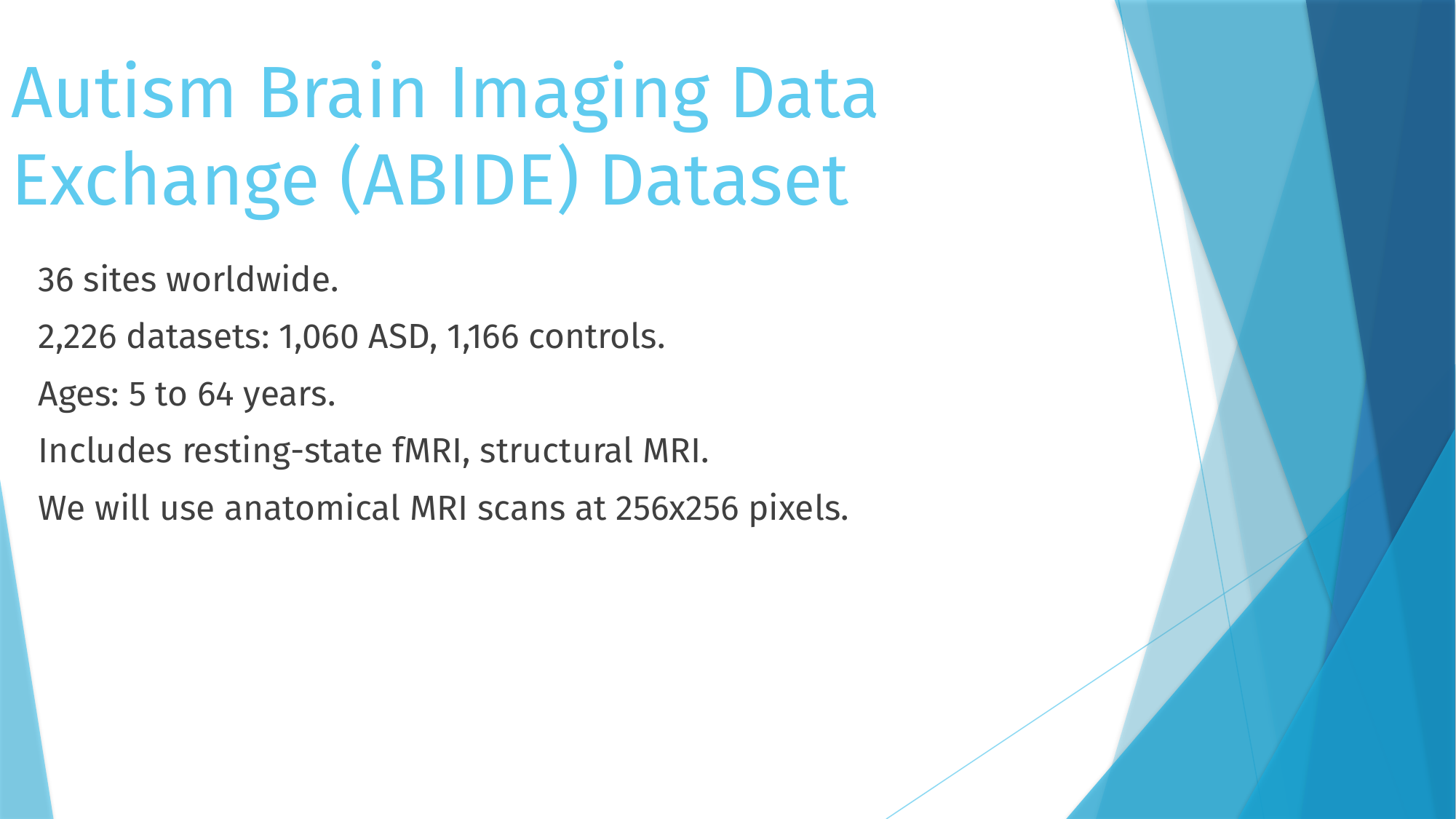

# Autism Brain Imaging Data Exchange (ABIDE) Dataset
36 sites worldwide.
2,226 datasets: 1,060 ASD, 1,166 controls.
Ages: 5 to 64 years.
Includes resting-state fMRI, structural MRI.
We will use anatomical MRI scans at 256x256 pixels.